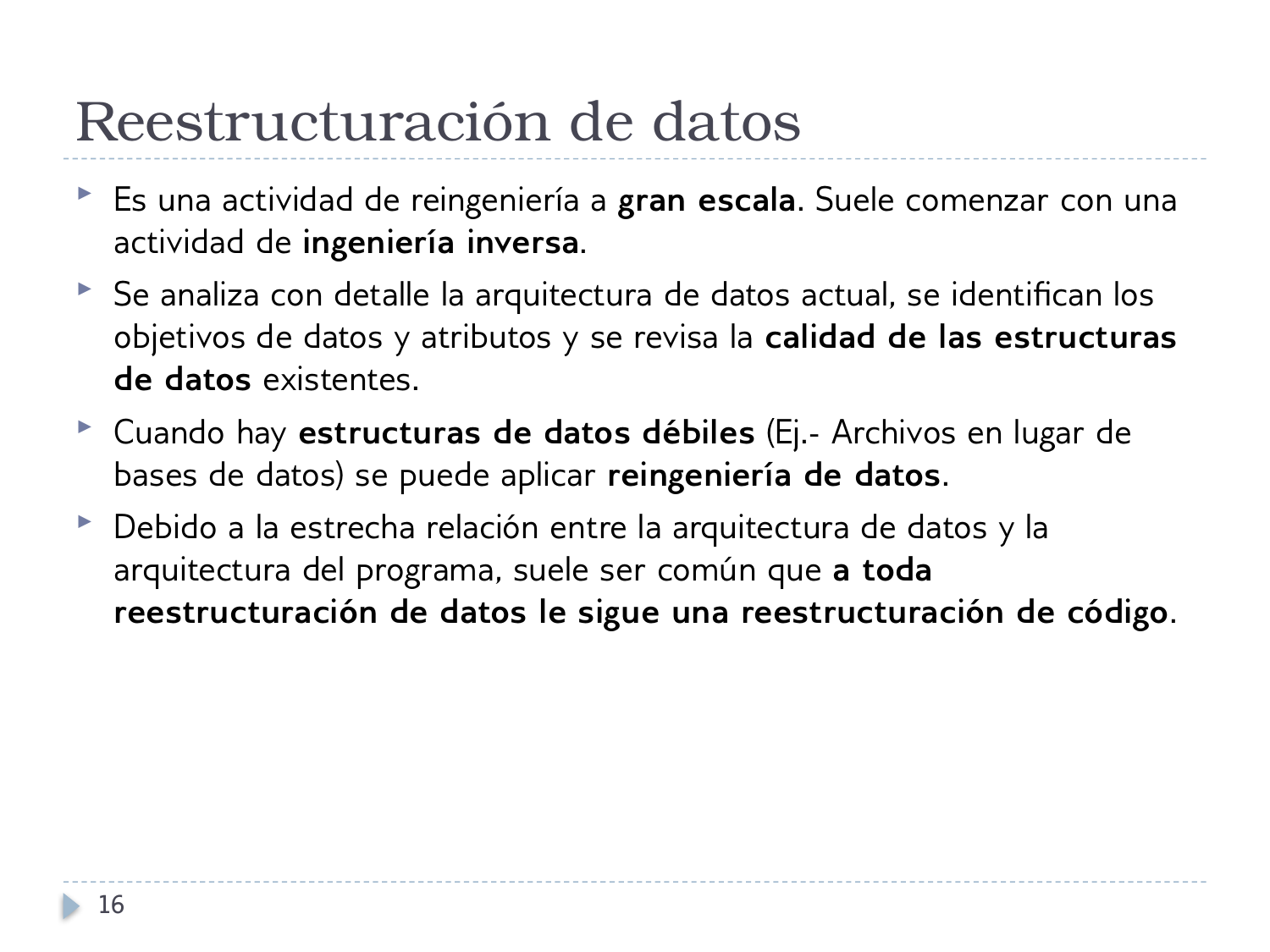

# Reestructuración de datos
Es una actividad de reingeniería a gran escala. Suele comenzar con una actividad de ingeniería inversa.
Se analiza con detalle la arquitectura de datos actual, se identifican los objetivos de datos y atributos y se revisa la calidad de las estructuras de datos existentes.
Cuando hay estructuras de datos débiles (Ej.- Archivos en lugar de bases de datos) se puede aplicar reingeniería de datos.
Debido a la estrecha relación entre la arquitectura de datos y la arquitectura del programa, suele ser común que a toda reestructuración de datos le sigue una reestructuración de código.
16